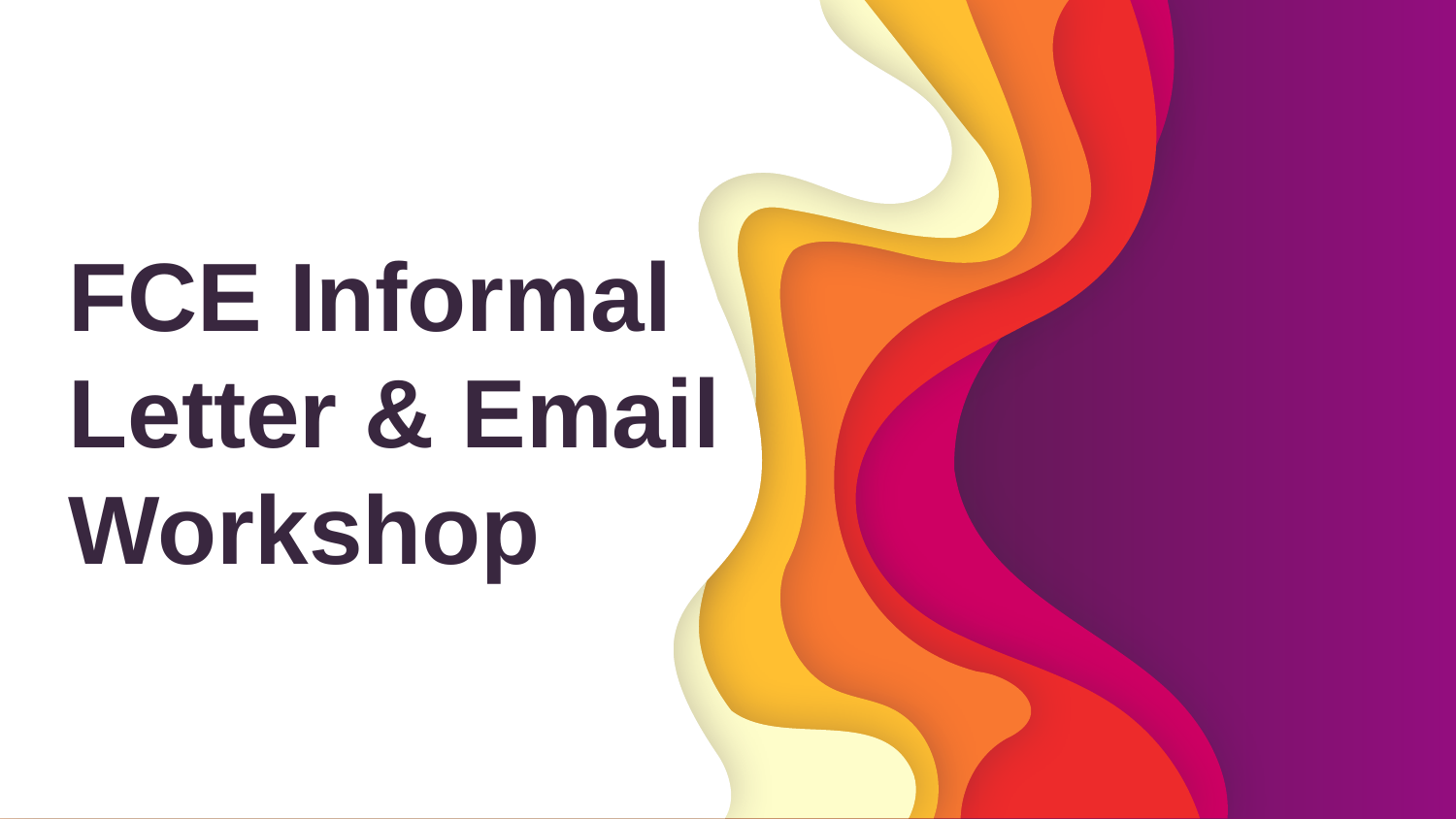

# FCE Informal Letter & Email Workshop